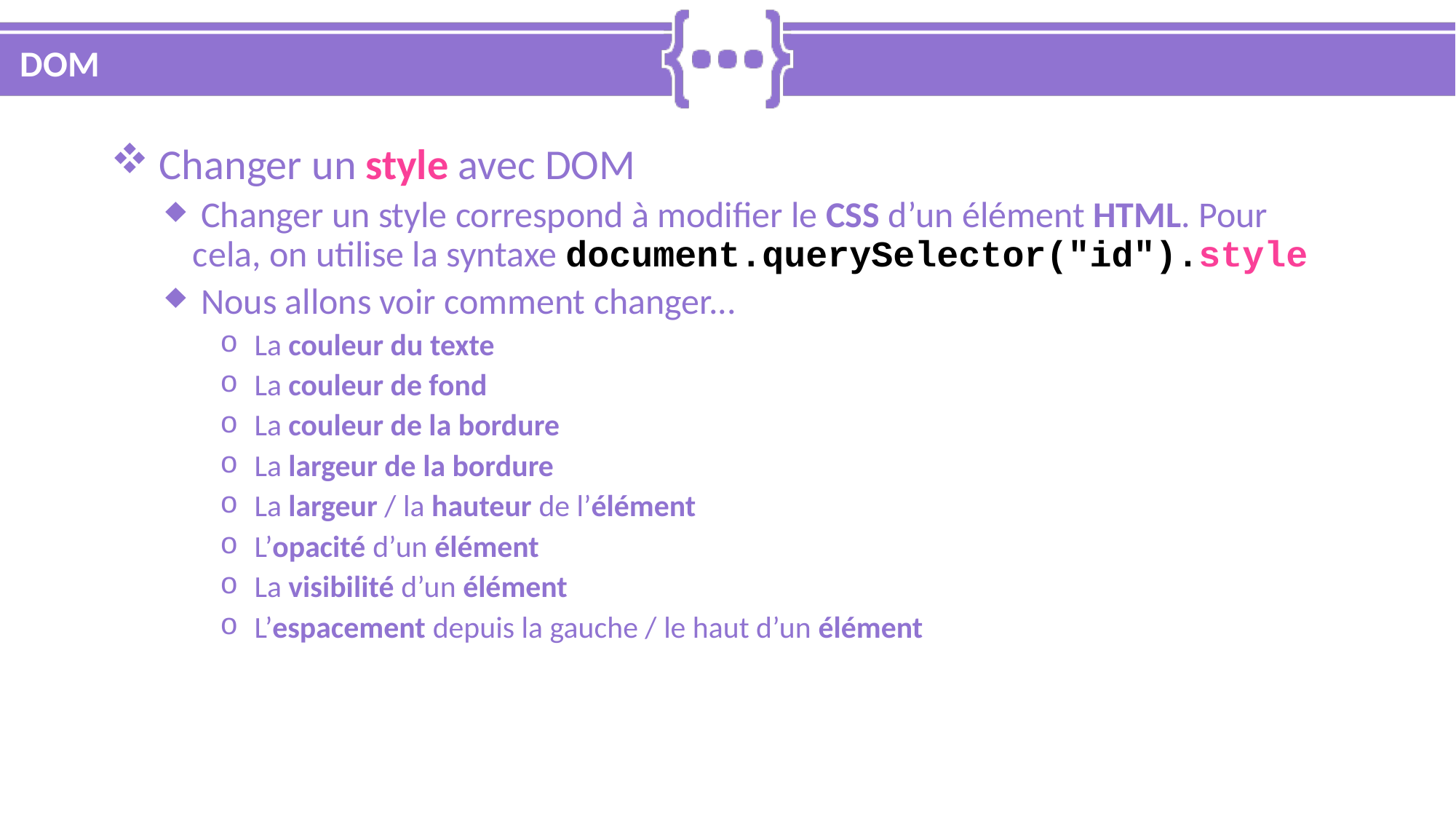

# DOM
 Changer un style avec DOM
 Changer un style correspond à modifier le CSS d’un élément HTML. Pour cela, on utilise la syntaxe document.querySelector("id").style
 Nous allons voir comment changer...
 La couleur du texte
 La couleur de fond
 La couleur de la bordure
 La largeur de la bordure
 La largeur / la hauteur de l’élément
 L’opacité d’un élément
 La visibilité d’un élément
 L’espacement depuis la gauche / le haut d’un élément